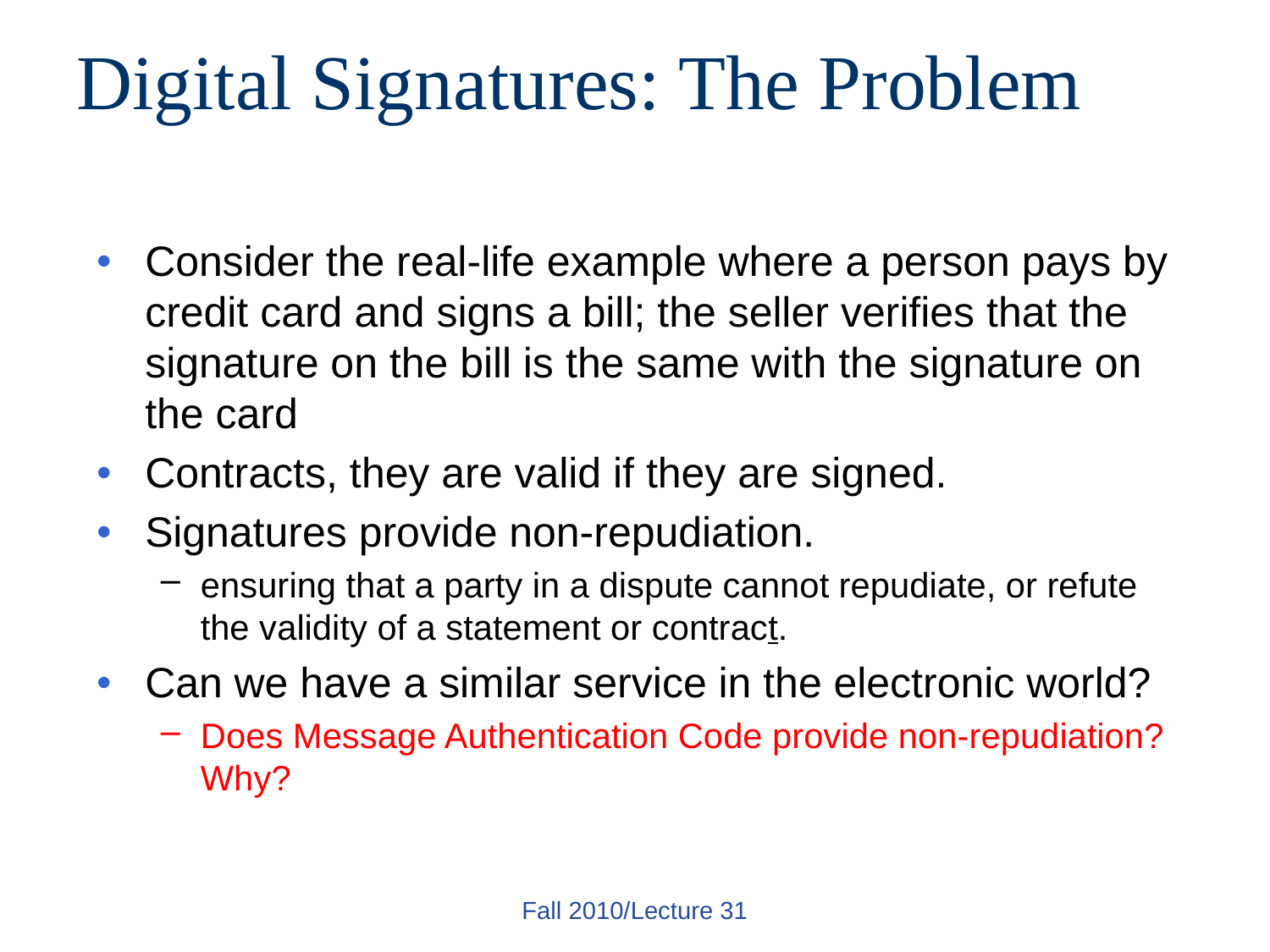

# Digital Signatures: The Problem
Consider the real-life example where a person pays by credit card and signs a bill; the seller verifies that the signature on the bill is the same with the signature on the card
Contracts, they are valid if they are signed.
Signatures provide non-repudiation.
ensuring that a party in a dispute cannot repudiate, or refute the validity of a statement or contract.
Can we have a similar service in the electronic world?
Does Message Authentication Code provide non-repudiation?  Why?

Fall 2010/Lecture 31
14